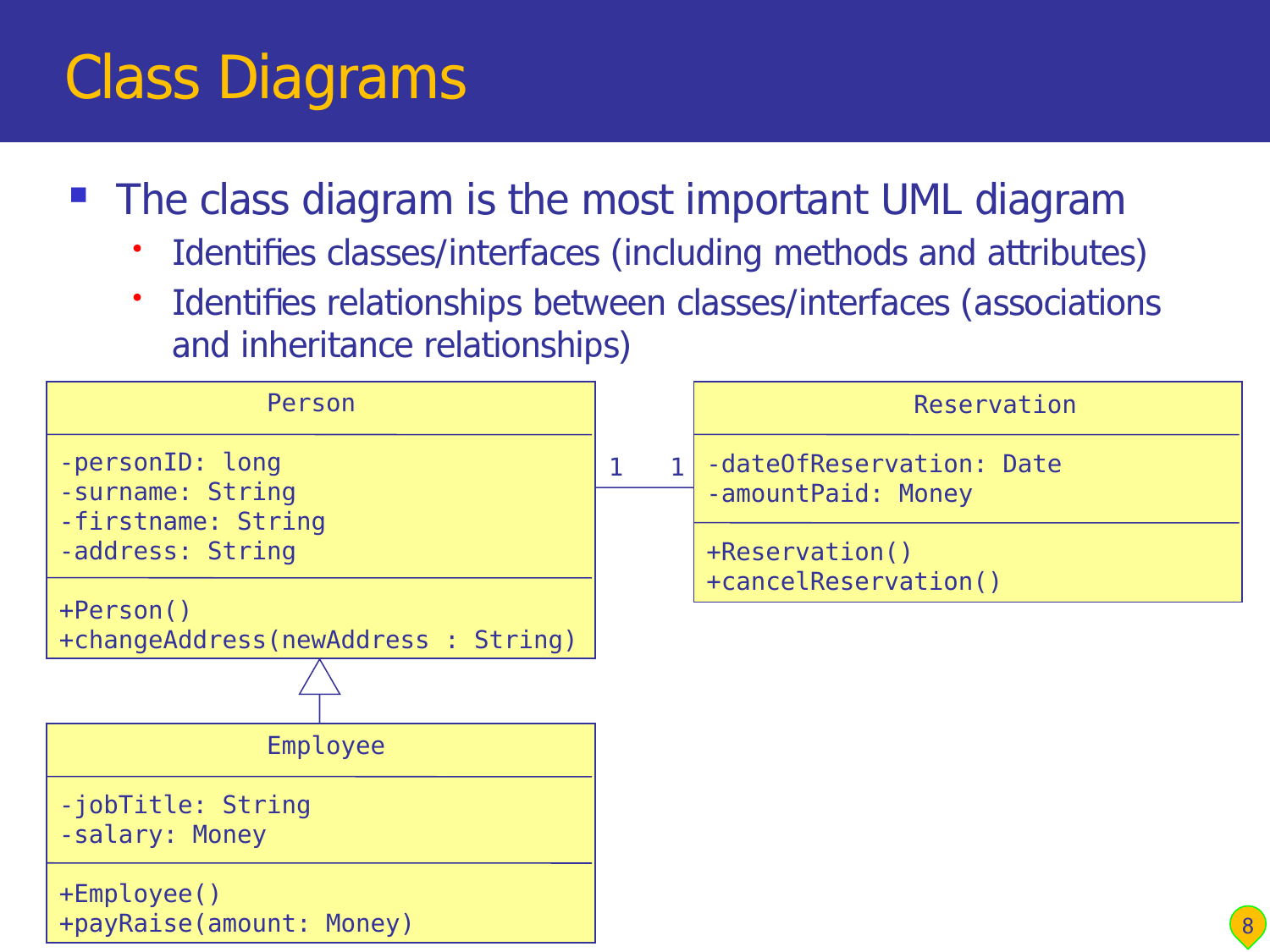

# Class Diagrams
The class diagram is the most important UML diagram
Identifies classes/interfaces (including methods and attributes)
Identifies relationships between classes/interfaces (associations and inheritance relationships)
              Person

-personID: long
-surname: String
-firstname: String
-address: String

+Person()
+changeAddress(newAddress : String)

              Reservation

-dateOfReservation: Date
-amountPaid: Money

+Reservation()
+cancelReservation()

1
1

              Employee

-jobTitle: String
-salary: Money

+Employee()
+payRaise(amount: Money)

8